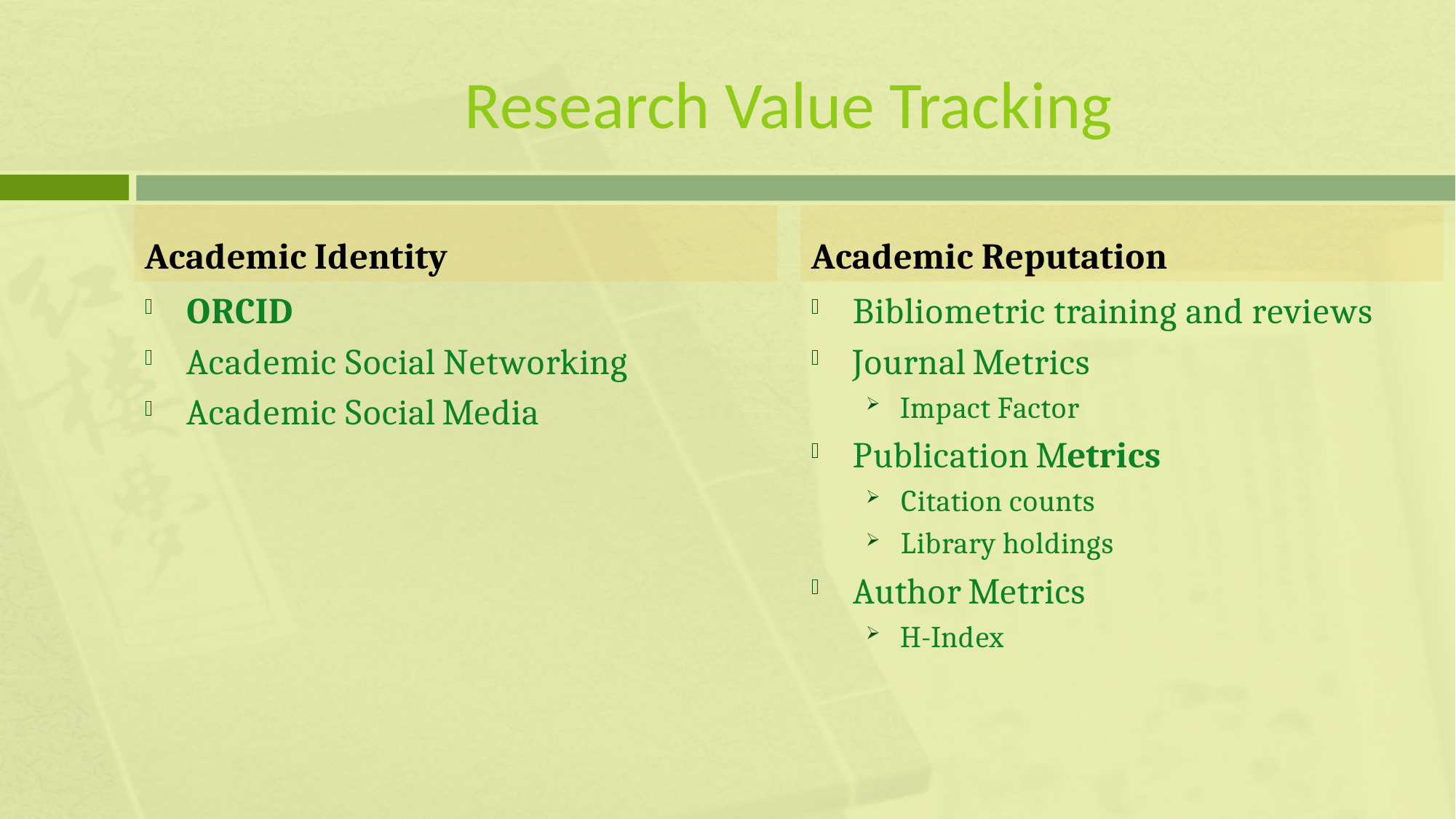

# Research Value Tracking
Academic Identity
Academic Reputation
Bibliometric training and reviews
Journal Metrics
Impact Factor
Publication Metrics
Citation counts
Library holdings
Author Metrics
H-Index
ORCID
Academic Social Networking
Academic Social Media